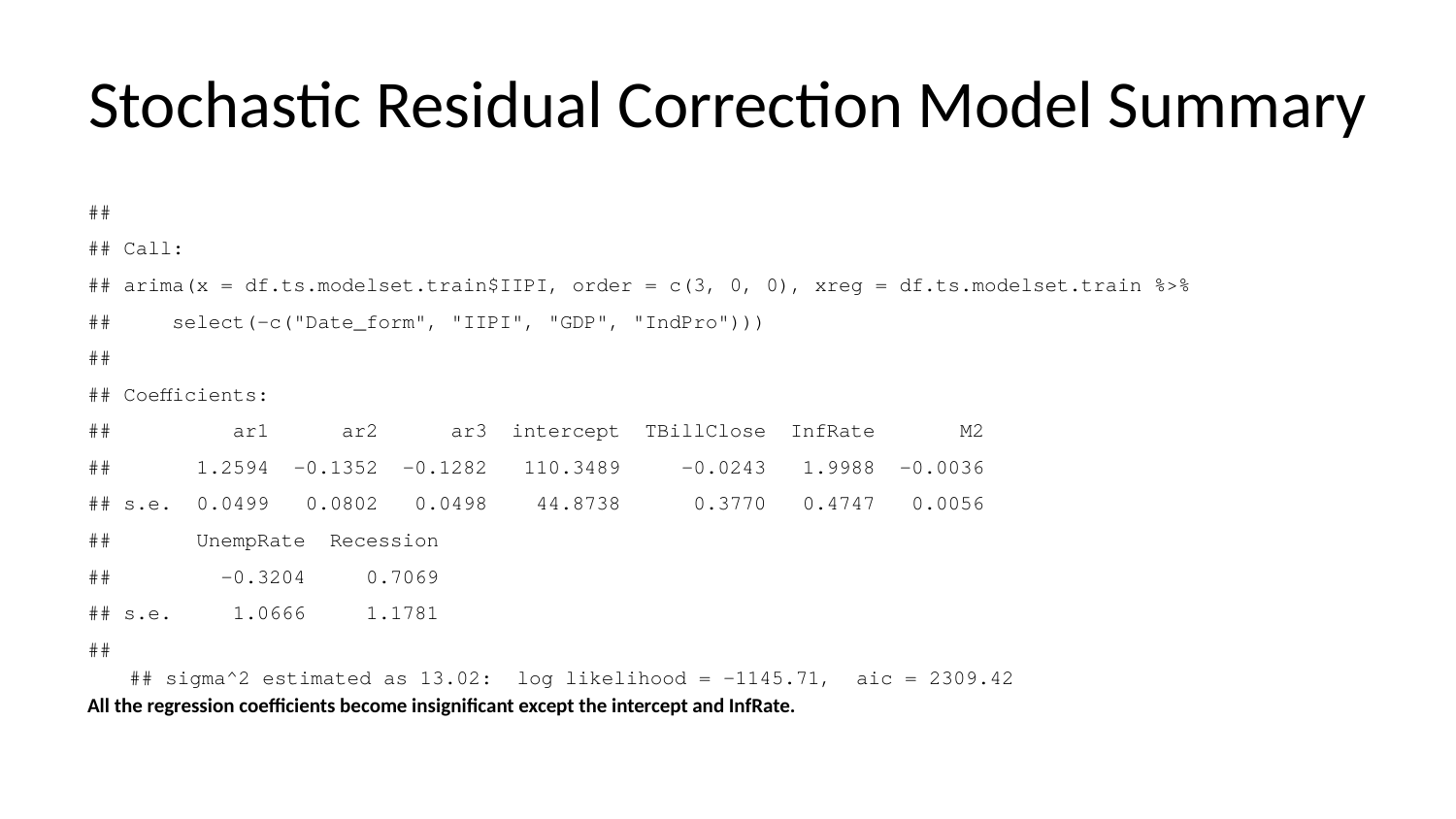

# Stochastic Residual Correction Model Summary
##
## Call:
## arima(x = df.ts.modelset.train$IIPI, order = c(3, 0, 0), xreg = df.ts.modelset.train %>%
##     select(-c("Date_form", "IIPI", "GDP", "IndPro")))
##
## Coefficients:
##          ar1      ar2      ar3  intercept  TBillClose  InfRate       M2
##       1.2594  -0.1352  -0.1282   110.3489     -0.0243   1.9988  -0.0036
## s.e.  0.0499   0.0802   0.0498    44.8738      0.3770   0.4747   0.0056
##       UnempRate  Recession
##         -0.3204     0.7069
## s.e.     1.0666     1.1781
##
## sigma^2 estimated as 13.02:  log likelihood = -1145.71,  aic = 2309.42
All the regression coefficients become insignificant except the intercept and InfRate.